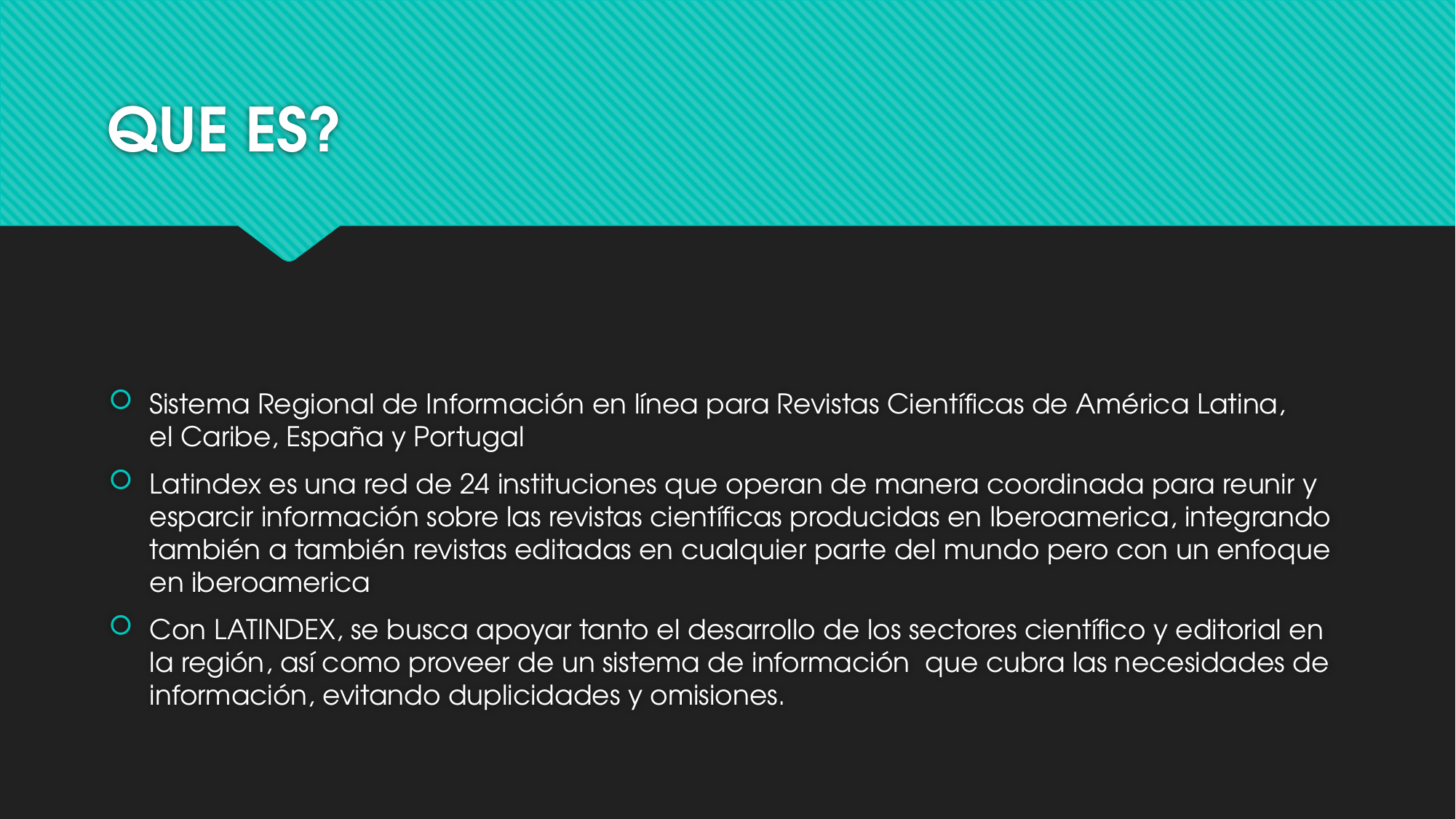

# QUE ES?
Sistema Regional de Información en línea para Revistas Científicas de América Latina,
el Caribe, España y Portugal
Latindex es una red de 24 instituciones que operan de manera coordinada para reunir y esparcir información sobre las revistas científicas producidas en Iberoamerica, integrando también a también revistas editadas en cualquier parte del mundo pero con un enfoque en iberoamerica
Con LATINDEX, se busca apoyar tanto el desarrollo de los sectores científico y editorial en la región, así como proveer de un sistema de información  que cubra las necesidades de información, evitando duplicidades y omisiones.